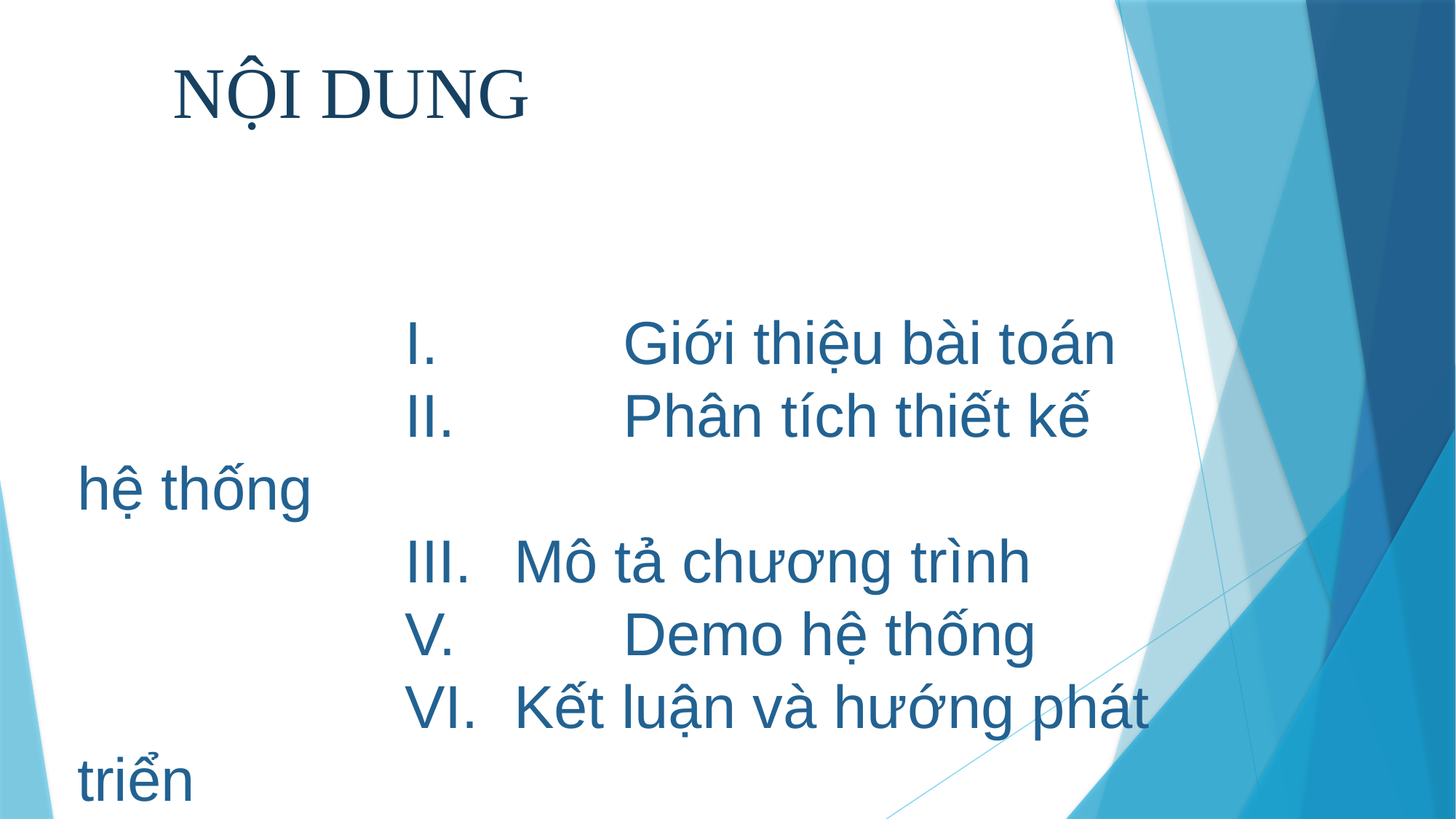

NỘI DUNG
# I.		Giới thiệu bài toán II.		Phân tích thiết kế hệ thống III.	Mô tả chương trình V.		Demo hệ thống VI.	Kết luận và hướng phát triển